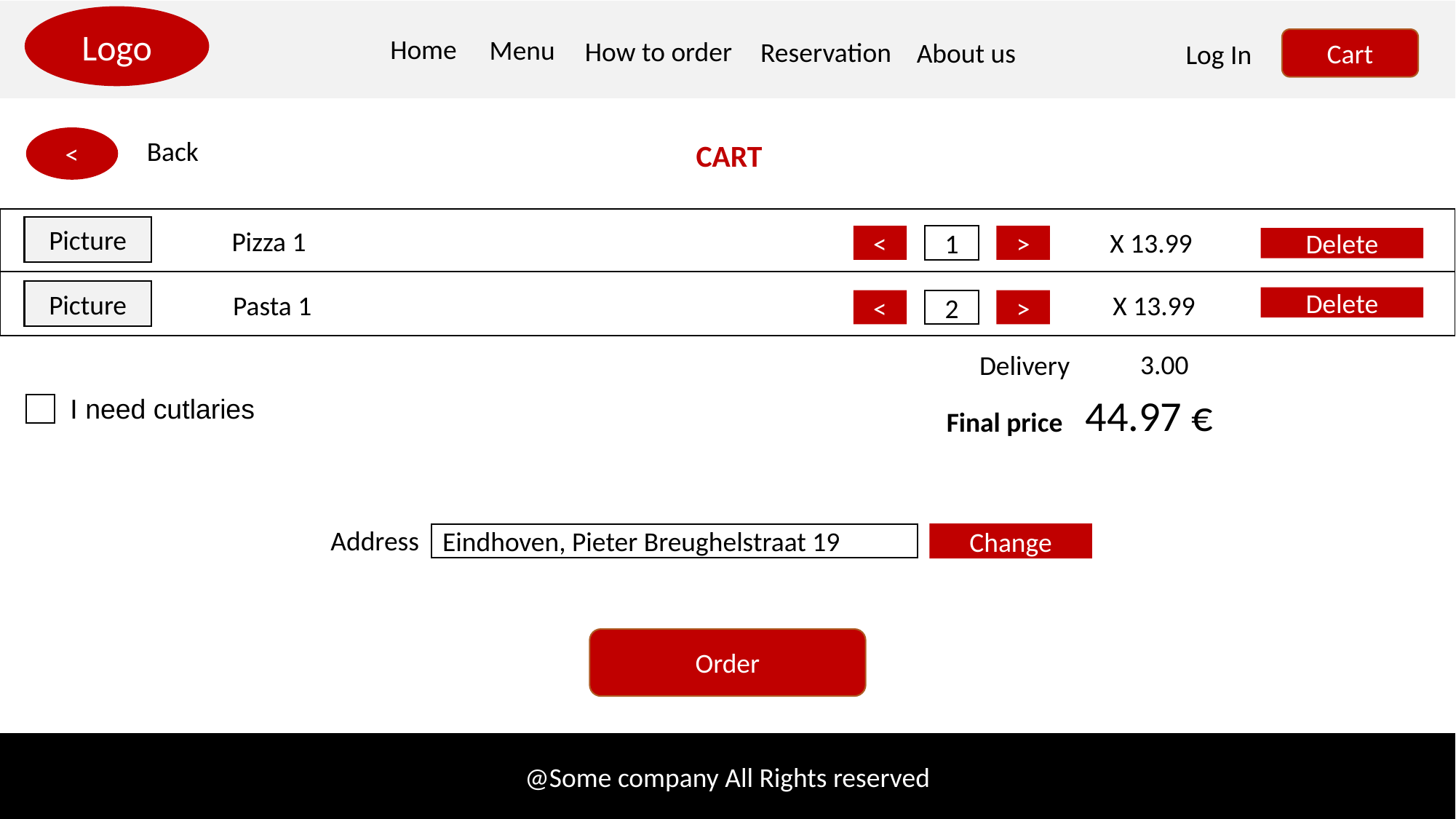

Logo
Home
Menu
How to order
Cart
Reservation
About us
Log In
<
Back
CART

Picture
Pizza 1
X 13.99
<
1
>
Delete

Picture
Pasta 1
X 13.99
Delete
<
2
>
3.00
Delivery
44.97 €
I need cutlaries

Final price
Address
Change
Eindhoven, Pieter Breughelstraat 19
Order
@Some company All Rights reserved